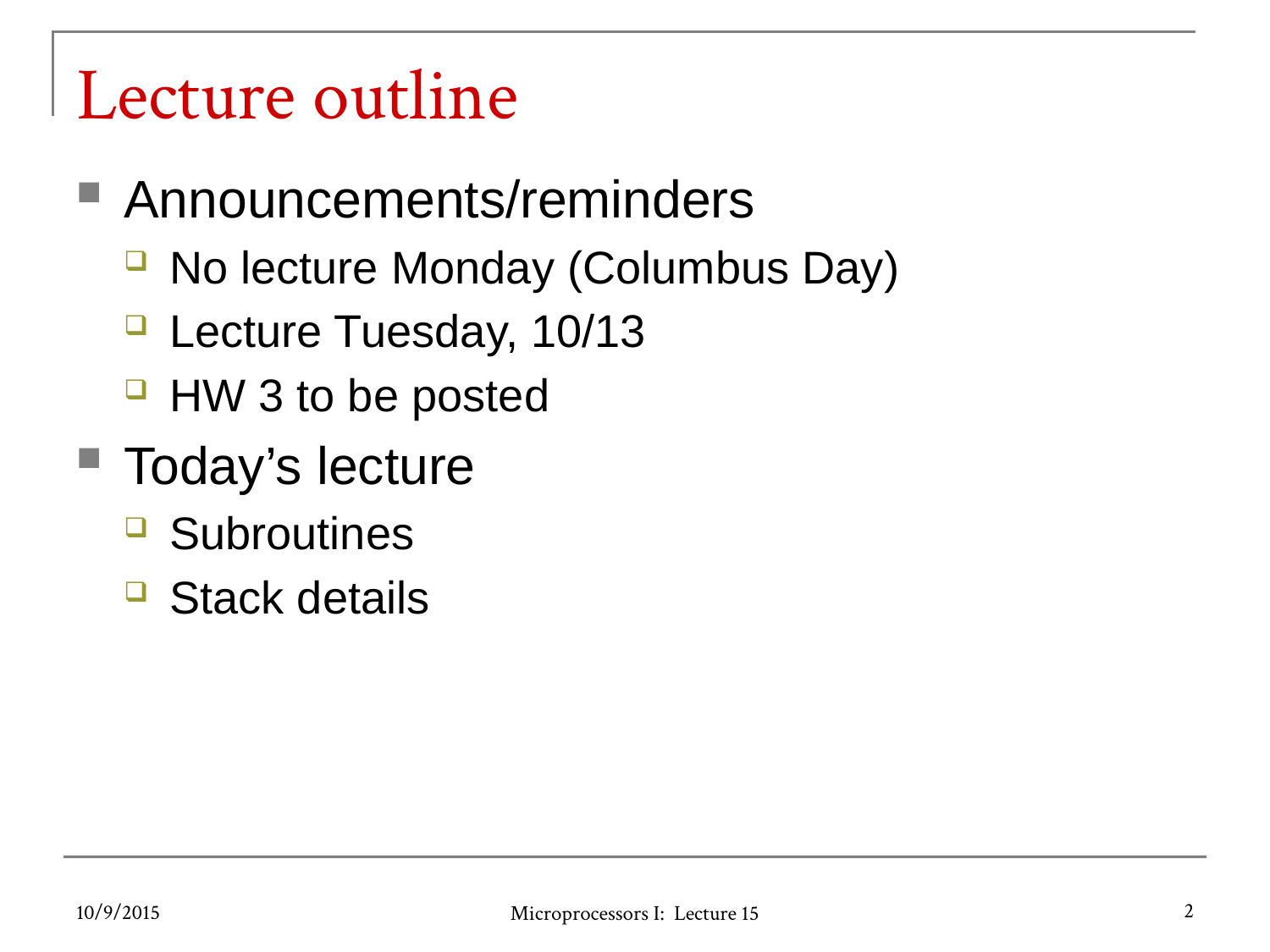

# Lecture outline
Announcements/reminders
No lecture Monday (Columbus Day)
Lecture Tuesday, 10/13
HW 3 to be posted
Today’s lecture
Subroutines
Stack details

10/9/2015
2
Microprocessors I:  Lecture 15